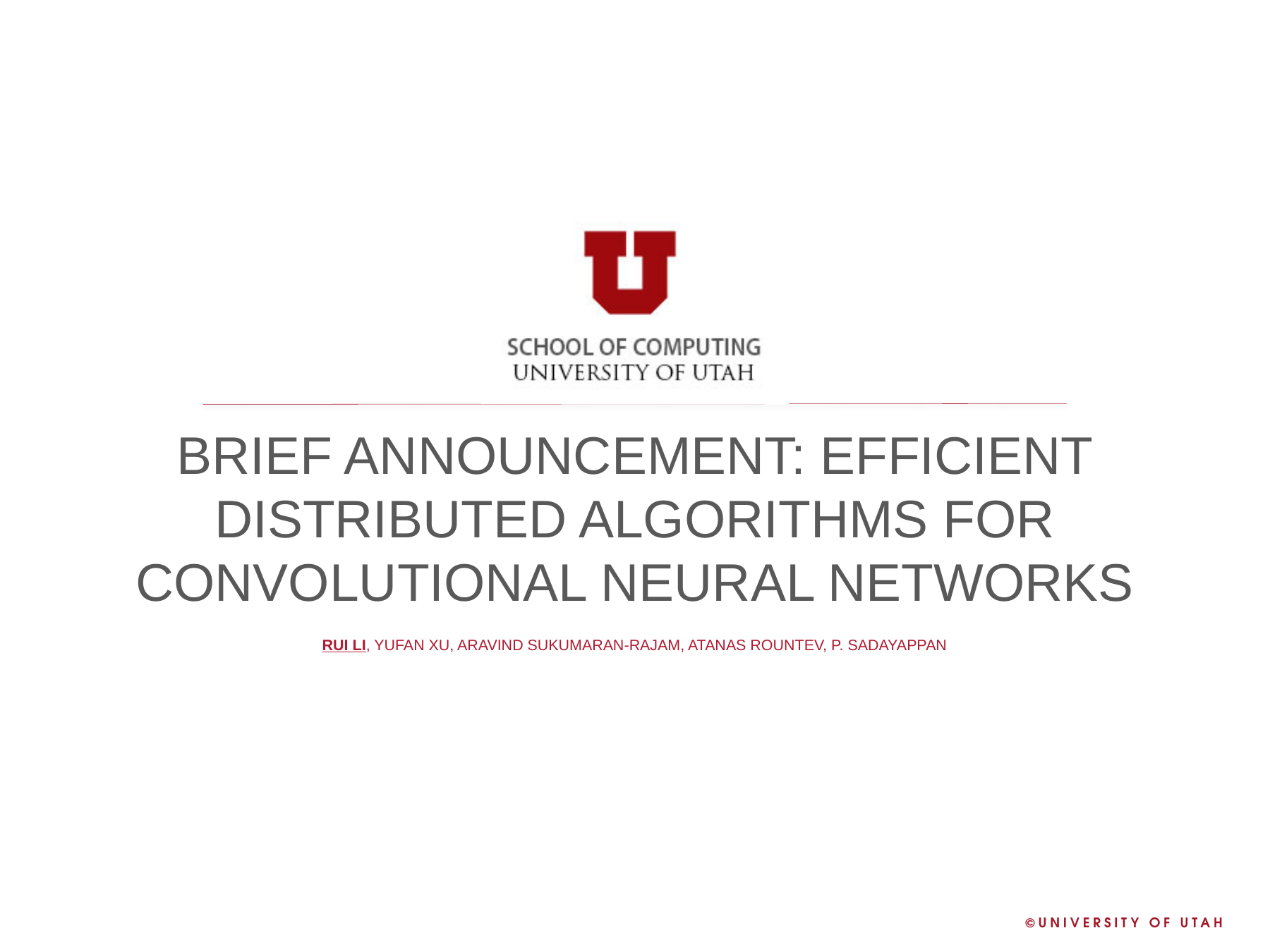

# Brief Announcement: Efficient Distributed Algorithms for Convolutional Neural Networks
Rui Li, Yufan Xu, Aravind Sukumaran-Rajam, Atanas Rountev, P. Sadayappan